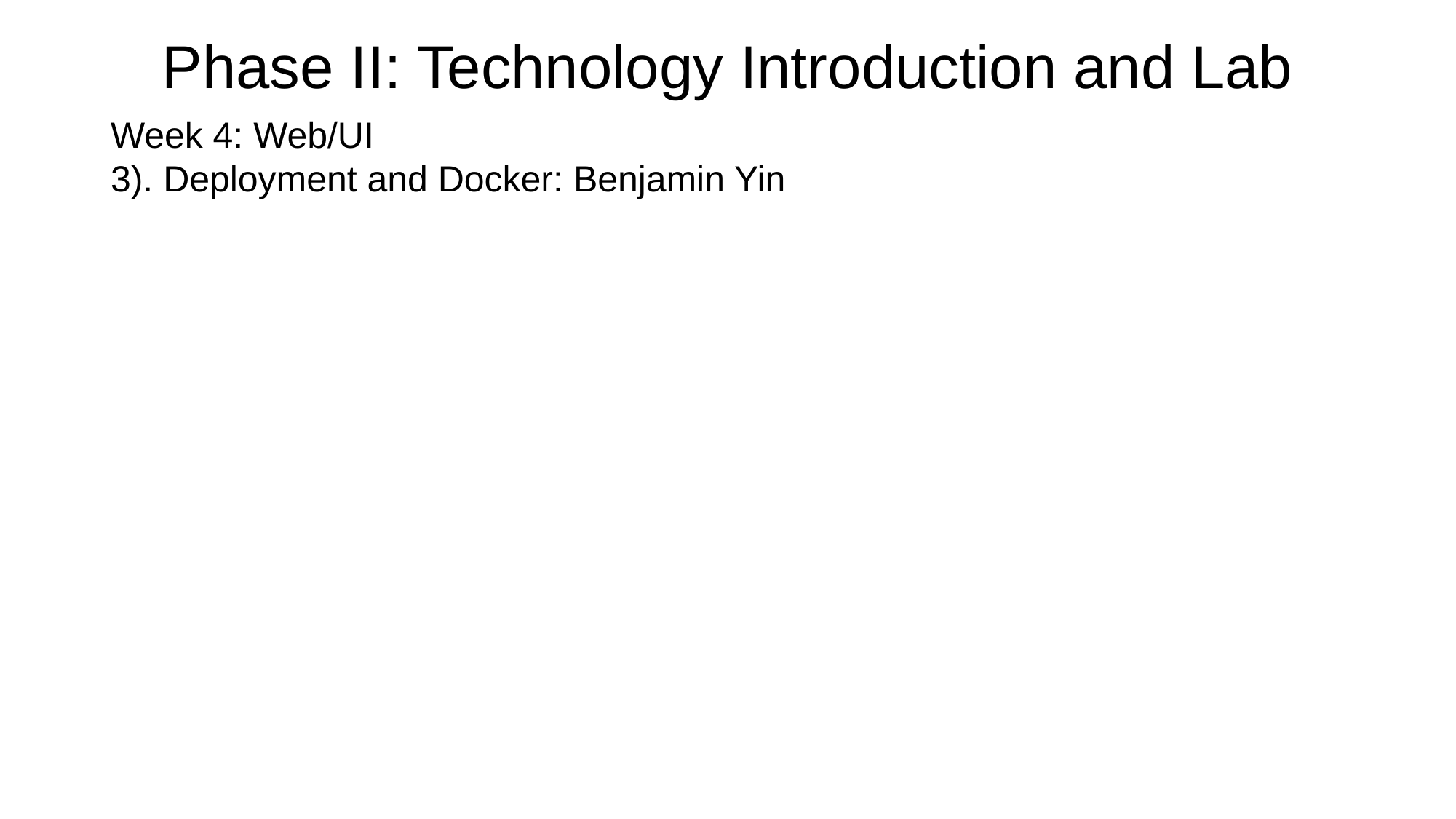

Phase II: Technology Introduction and Lab
Week 4: Web/UI
3). Deployment and Docker: Benjamin Yin